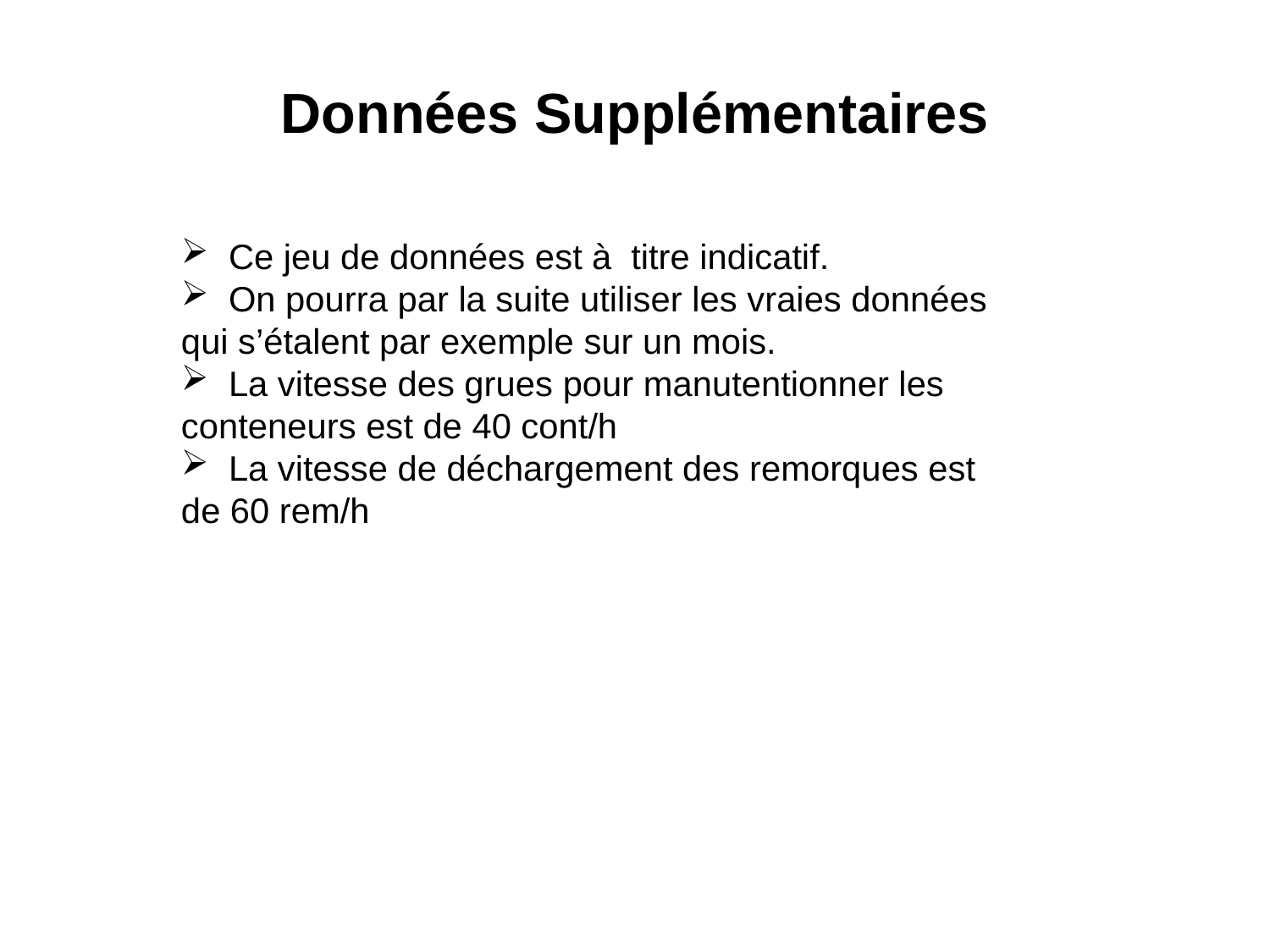

# Données Supplémentaires
  Ce jeu de données est à  titre indicatif.
  On pourra par la suite utiliser les vraies données qui s’étalent par exemple sur un mois.
  La vitesse des grues pour manutentionner les conteneurs est de 40 cont/h
  La vitesse de déchargement des remorques est de 60 rem/h